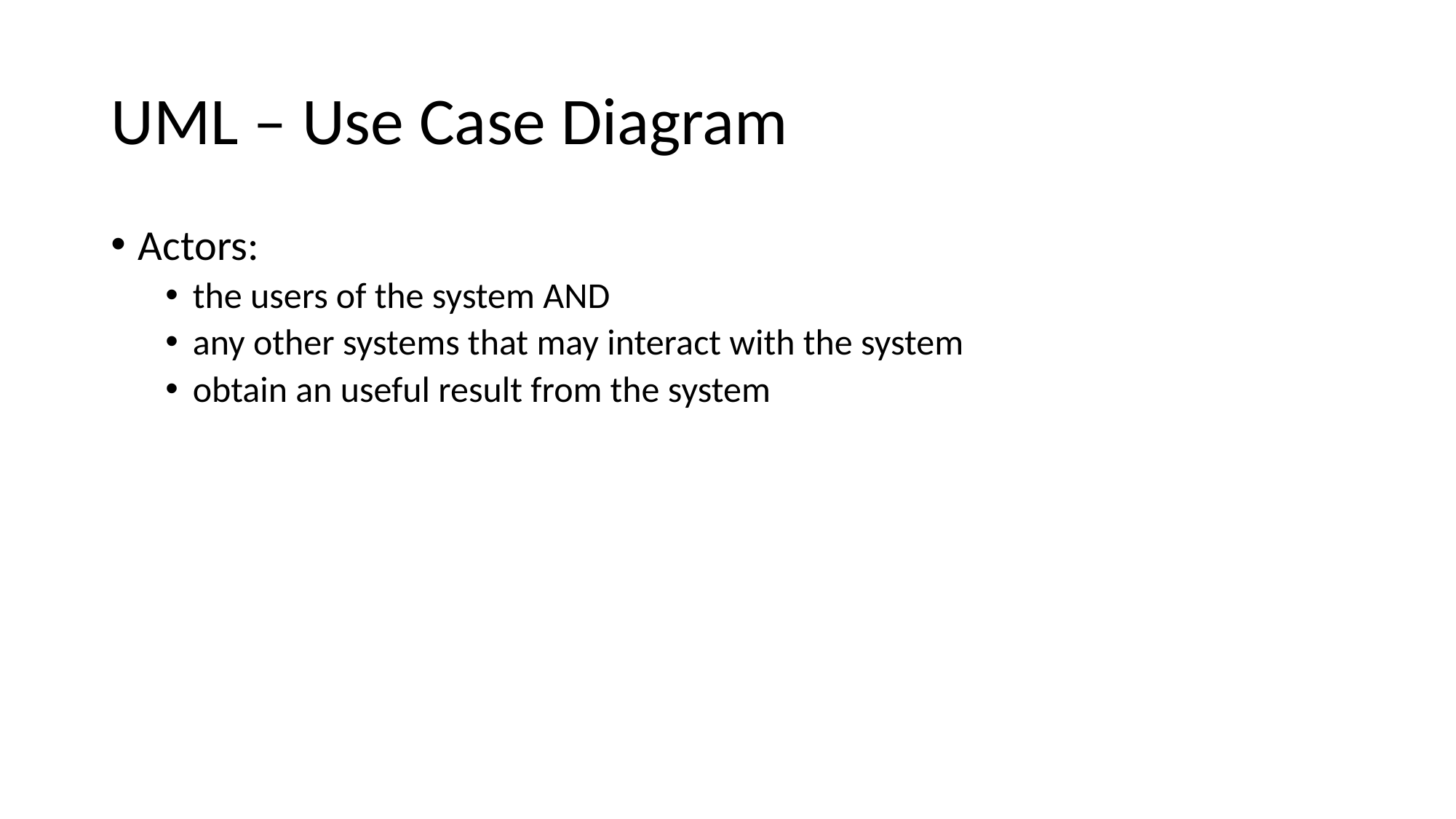

# UML – Use Case Diagram
Actors:
the users of the system AND
any other systems that may interact with the system
obtain an useful result from the system